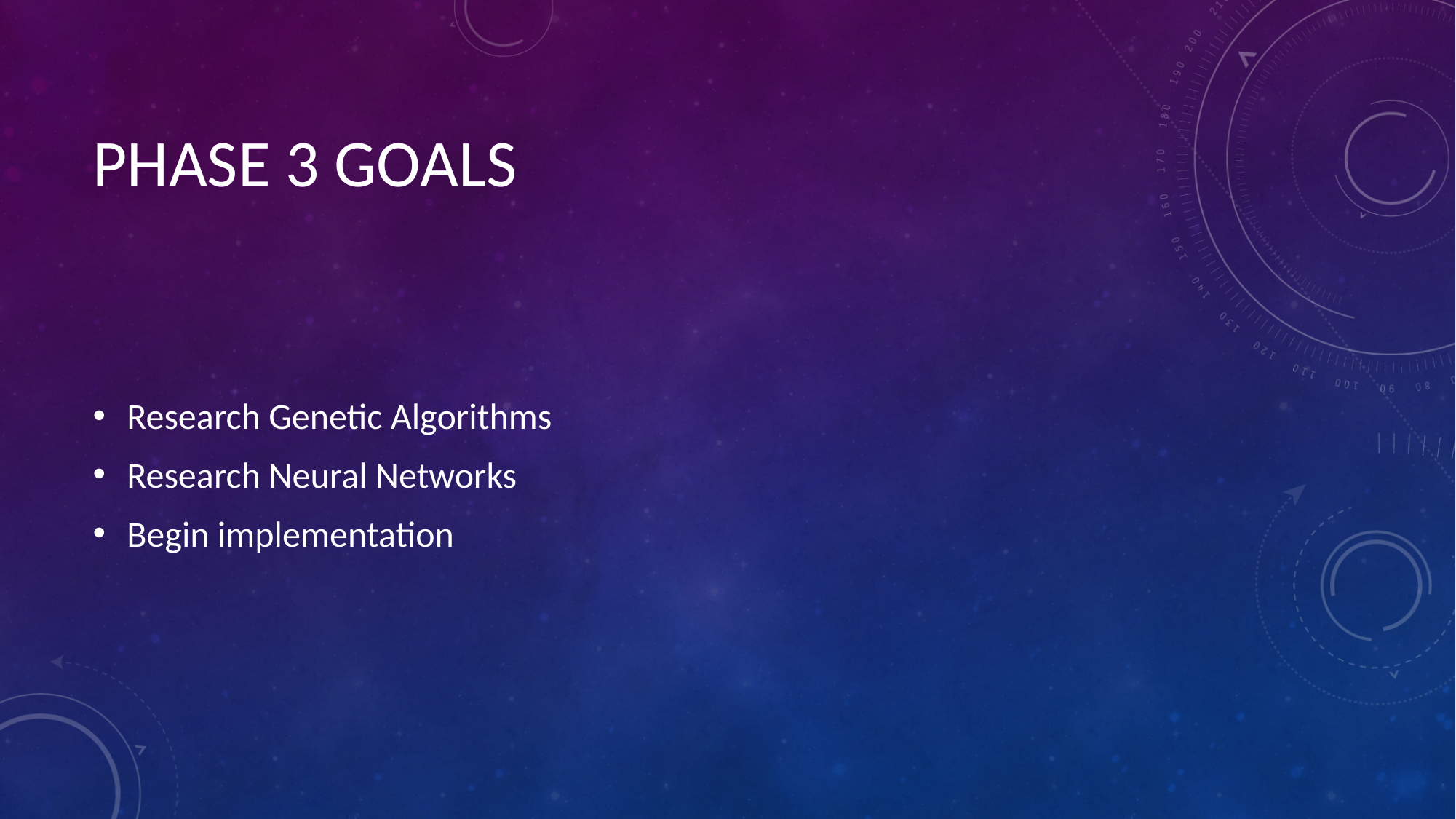

# Phase 3 GOALS
Research Genetic Algorithms
Research Neural Networks
Begin implementation